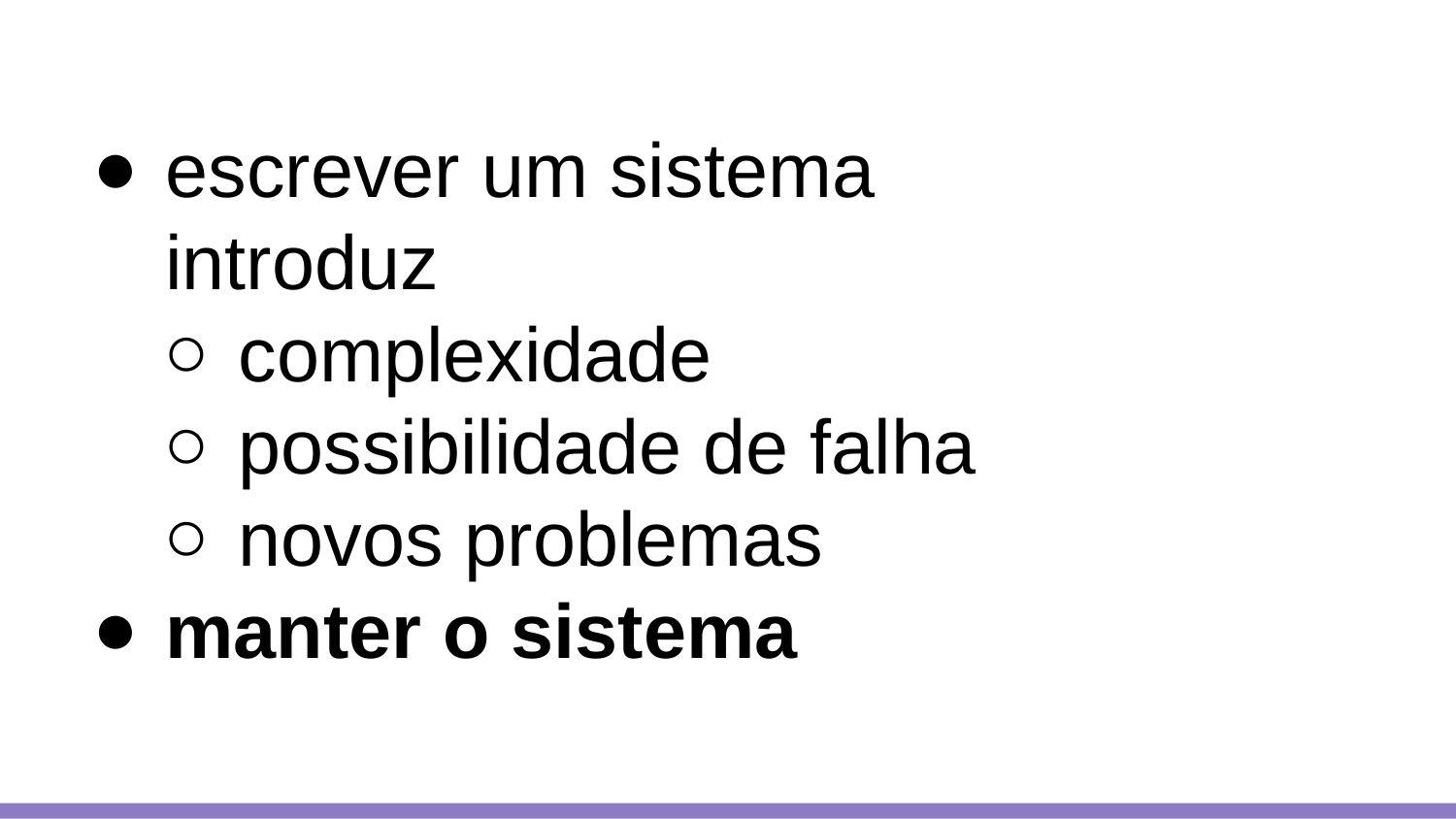

# escrever um sistema introduz
complexidade
possibilidade de falha
novos problemas
manter o sistema